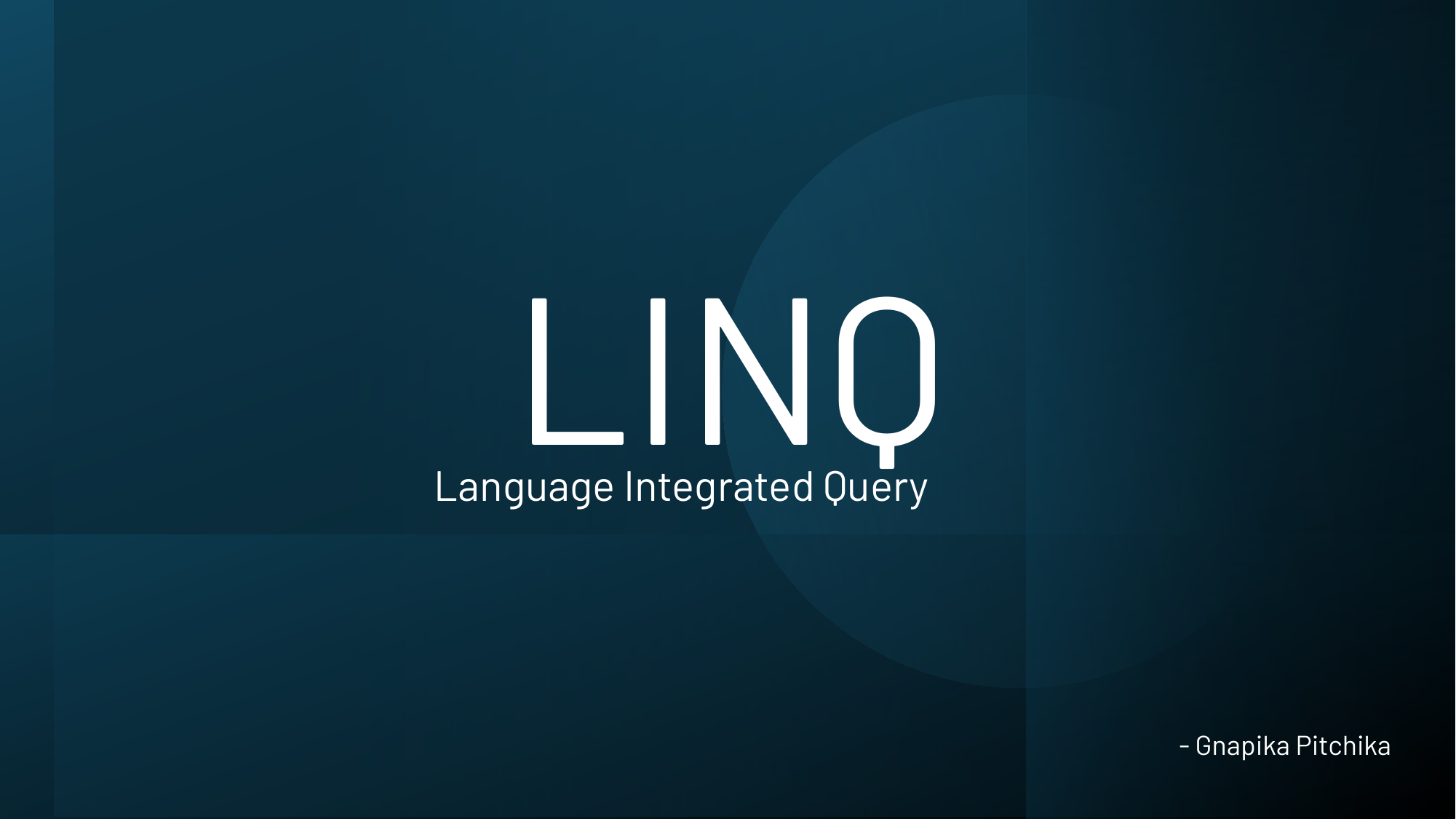

LINQ

Language Integrated Query

- Gnapika Pitchika